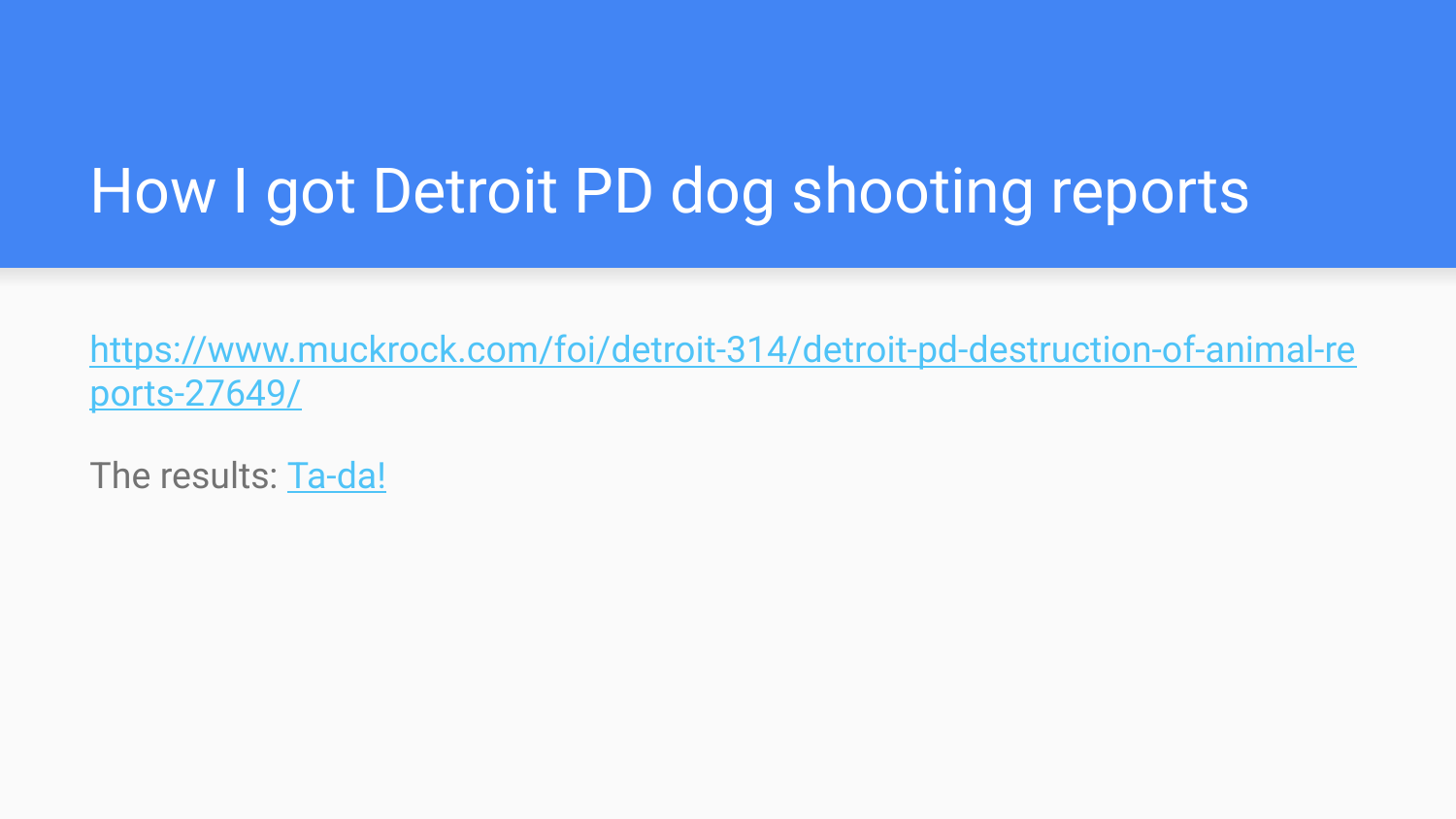

# How I got Detroit PD dog shooting reports
https://www.muckrock.com/foi/detroit-314/detroit-pd-destruction-of-animal-reports-27649/
The results: Ta-da!